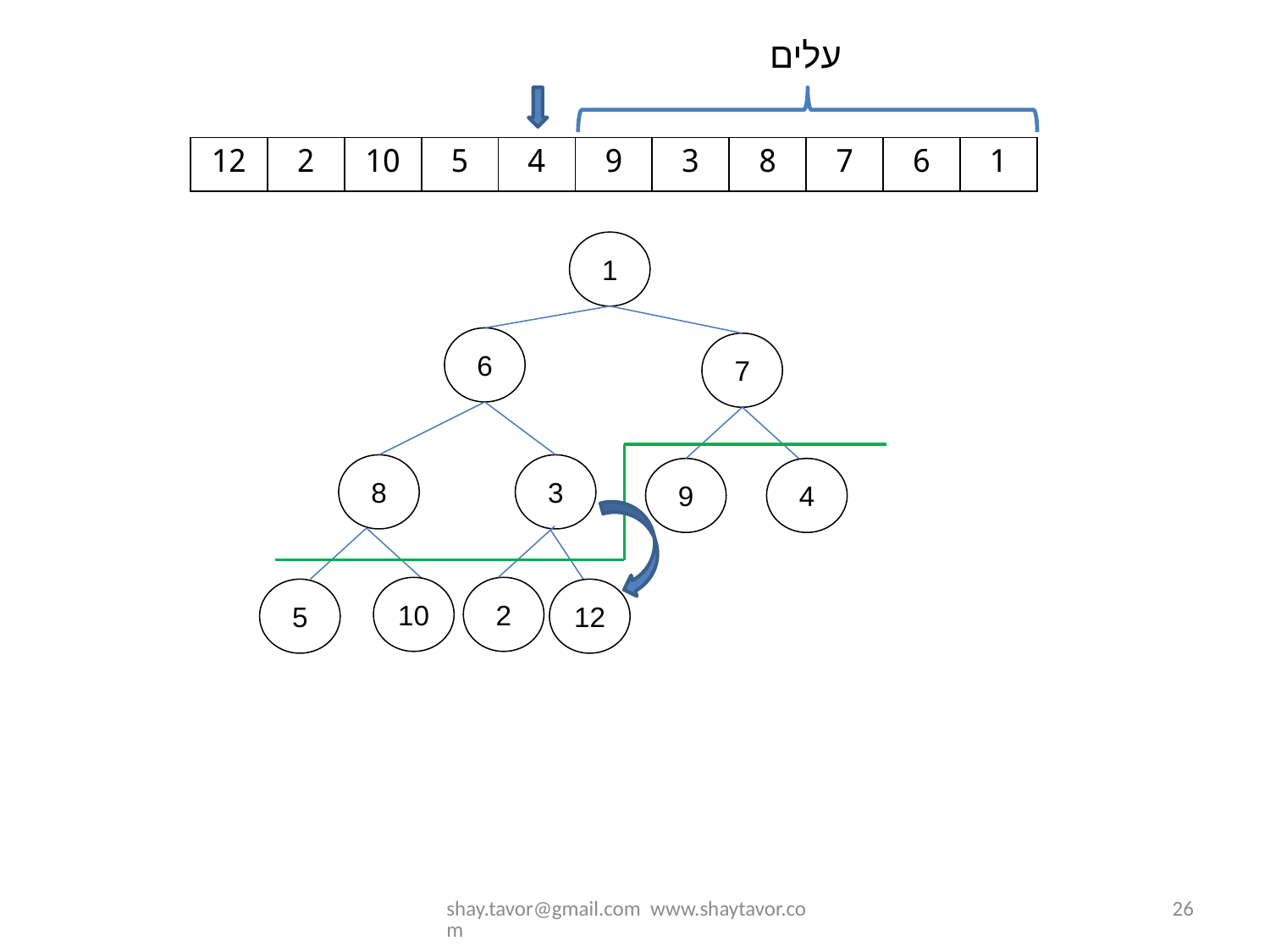

עלים

| 12 | 2 | 10 | 5 | 4 | 9 | 3 | 8 | 7 | 6 | 1 |
| --- | --- | --- | --- | --- | --- | --- | --- | --- | --- | --- |
1
6
7
8
3
9
4

10
2
5
12
shay.tavor@gmail.com  www.shaytavor.com
26